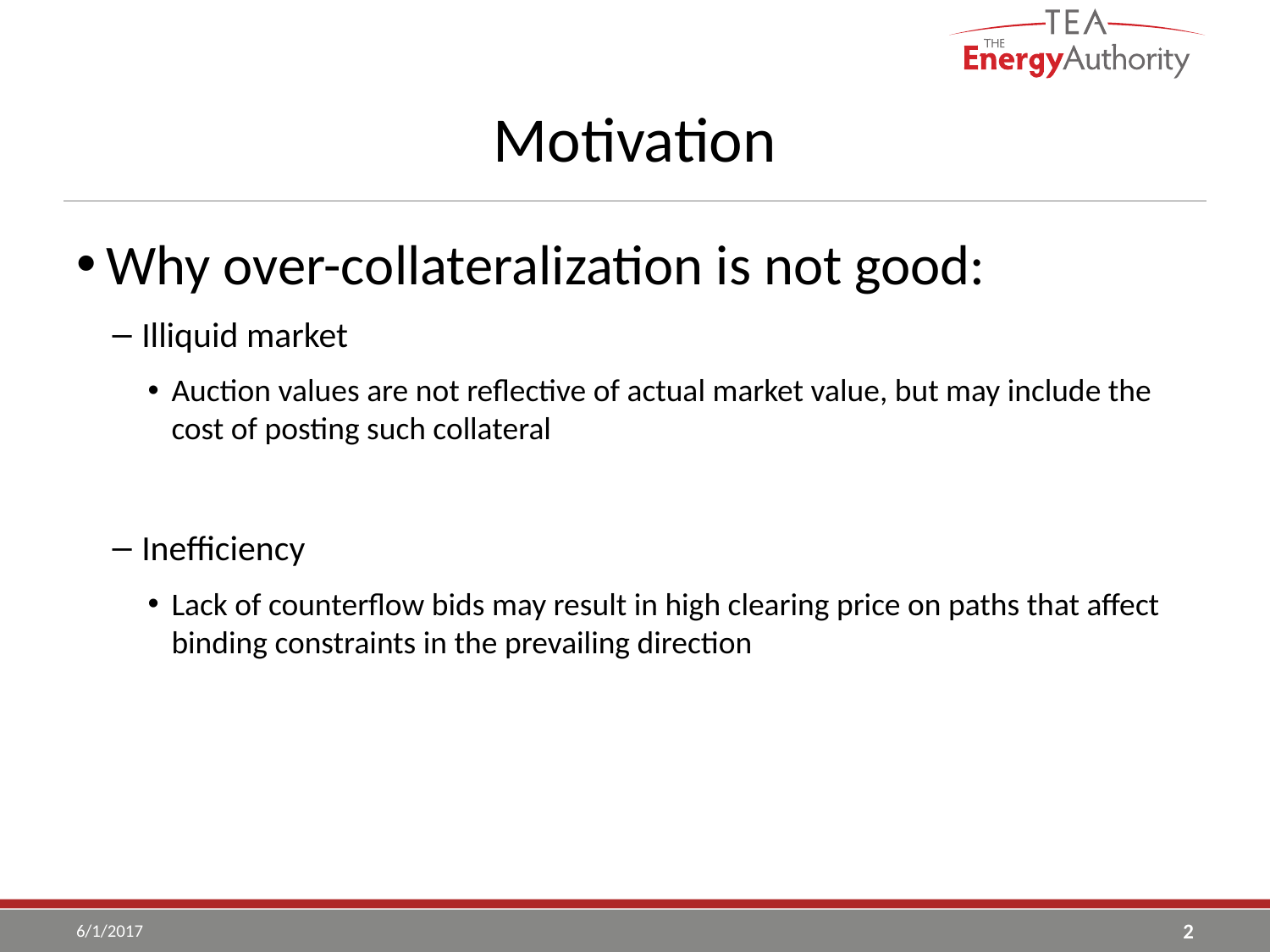

# Motivation
Why over-collateralization is not good:
Illiquid market
Auction values are not reflective of actual market value, but may include the cost of posting such collateral

Inefficiency
Lack of counterflow bids may result in high clearing price on paths that affect binding constraints in the prevailing direction
6/1/2017
2